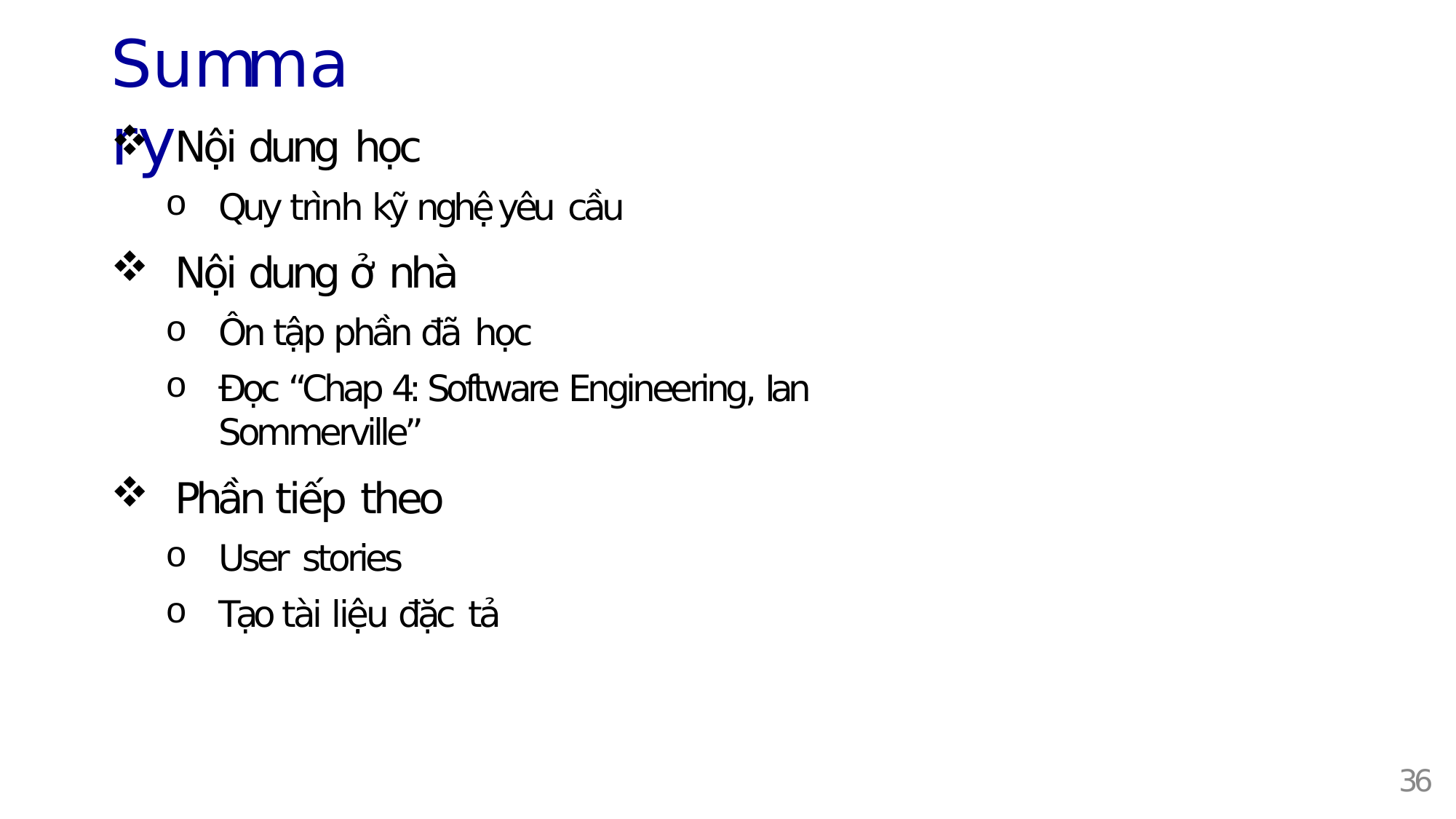

# Summary
Nội dung học
Quy trình kỹ nghệ yêu cầu
Nội dung ở nhà
Ôn tập phần đã học
Đọc “Chap 4: Software Engineering, Ian Sommerville”
Phần tiếp theo
User stories
Tạo tài liệu đặc tả
36